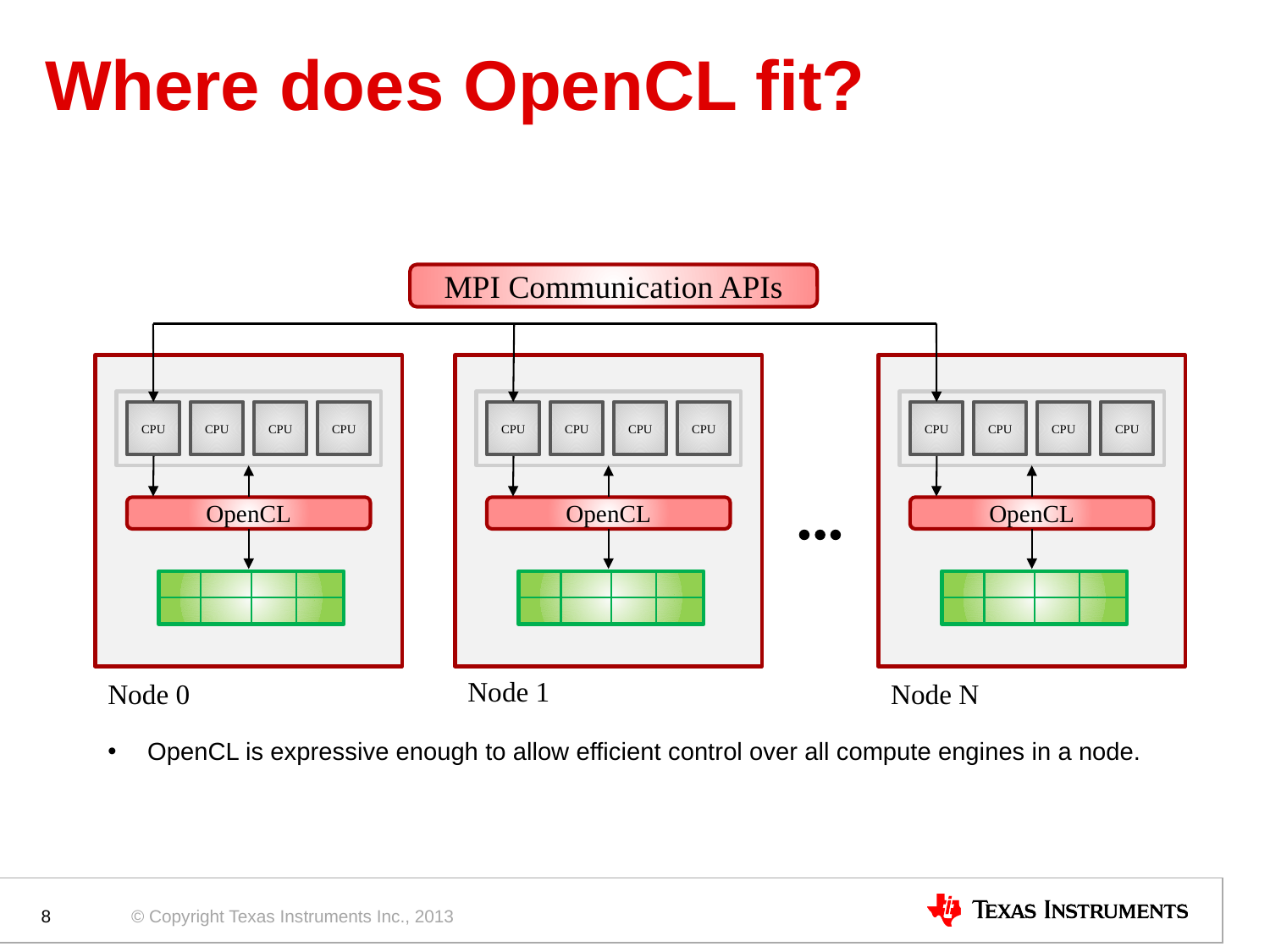

# Where does OpenCL fit?
MPI Communication APIs

CPU
CPU
CPU
CPU

CPU
CPU
CPU
CPU

CPU
CPU
CPU
CPU
OpenCL
OpenCL
OpenCL

Node 1
Node 0
Node N
OpenCL is expressive enough to allow efficient control over all compute engines in a node.
8